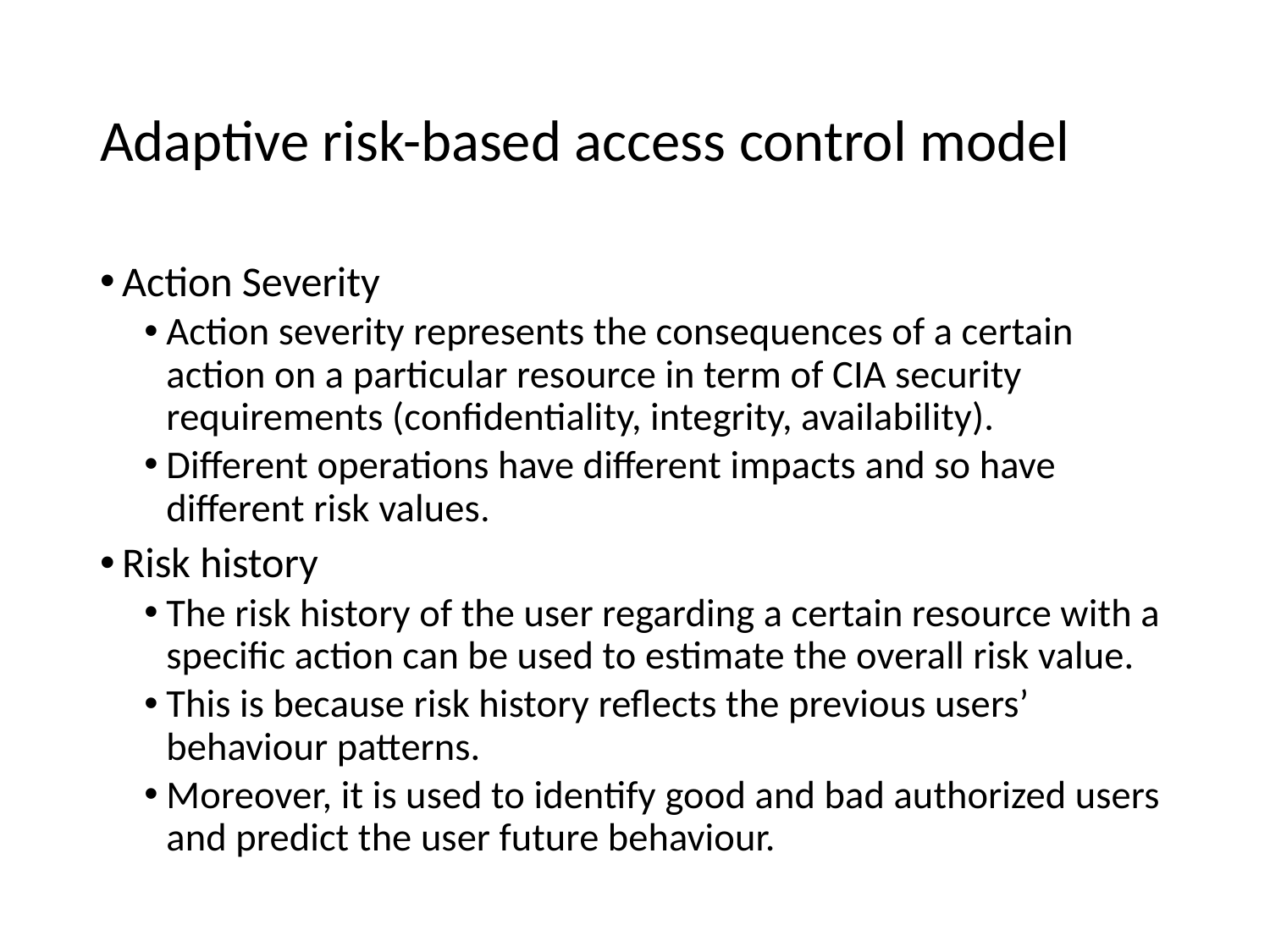

# Adaptive risk-based access control model
Action Severity
Action severity represents the consequences of a certain action on a particular resource in term of CIA security requirements (confidentiality, integrity, availability).
Different operations have different impacts and so have different risk values.
Risk history
The risk history of the user regarding a certain resource with a specific action can be used to estimate the overall risk value.
This is because risk history reflects the previous users’ behaviour patterns.
Moreover, it is used to identify good and bad authorized users and predict the user future behaviour.